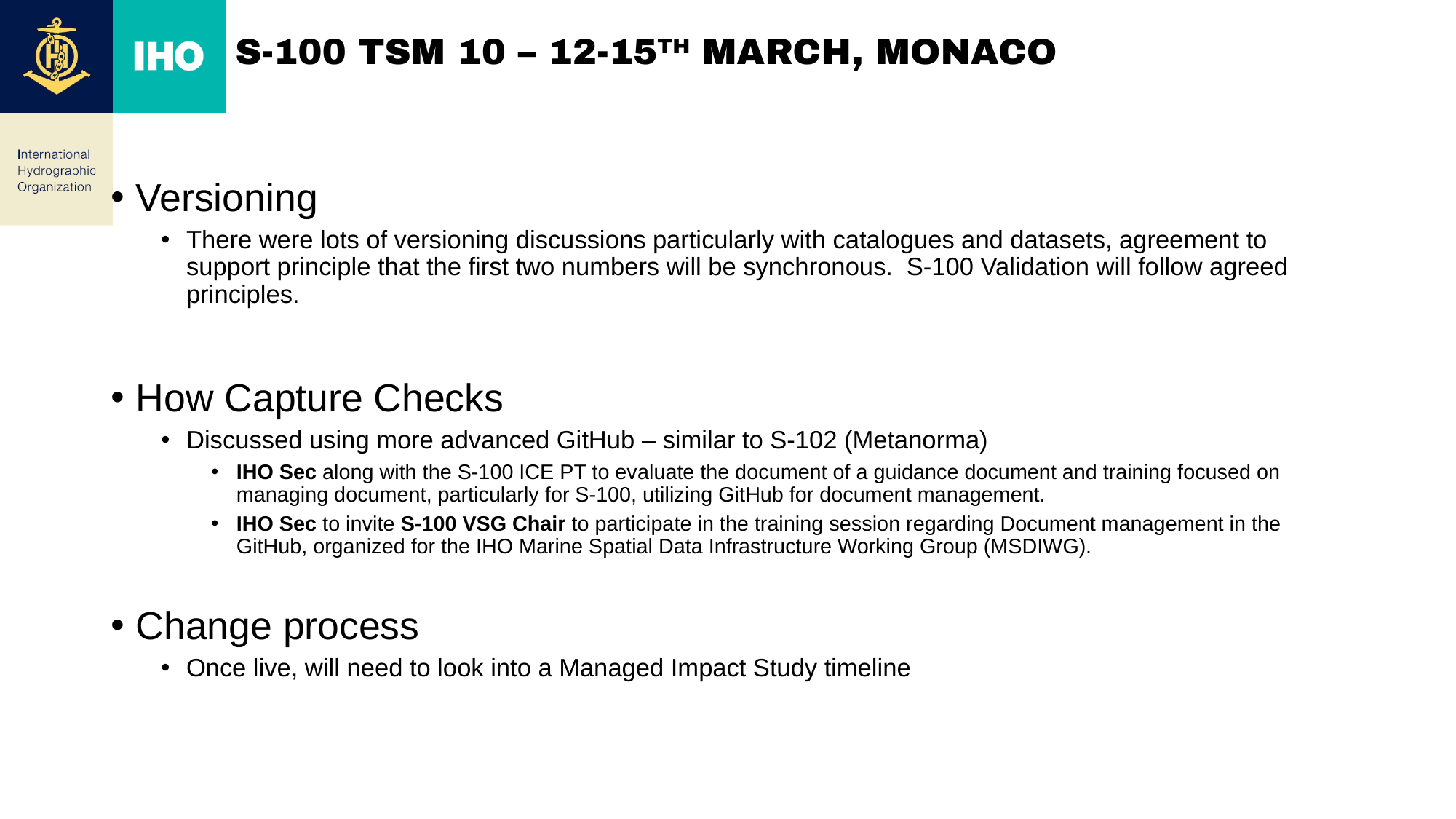

# S-100 TSM 10 – 12-15TH march, Monaco
Versioning
There were lots of versioning discussions particularly with catalogues and datasets, agreement to support principle that the first two numbers will be synchronous.  S-100 Validation will follow agreed principles.

How Capture Checks
Discussed using more advanced GitHub – similar to S-102 (Metanorma)
IHO Sec along with the S-100 ICE PT to evaluate the document of a guidance document and training focused on managing document, particularly for S-100, utilizing GitHub for document management.
IHO Sec to invite S-100 VSG Chair to participate in the training session regarding Document management in the GitHub, organized for the IHO Marine Spatial Data Infrastructure Working Group (MSDIWG).

Change process
Once live, will need to look into a Managed Impact Study timeline